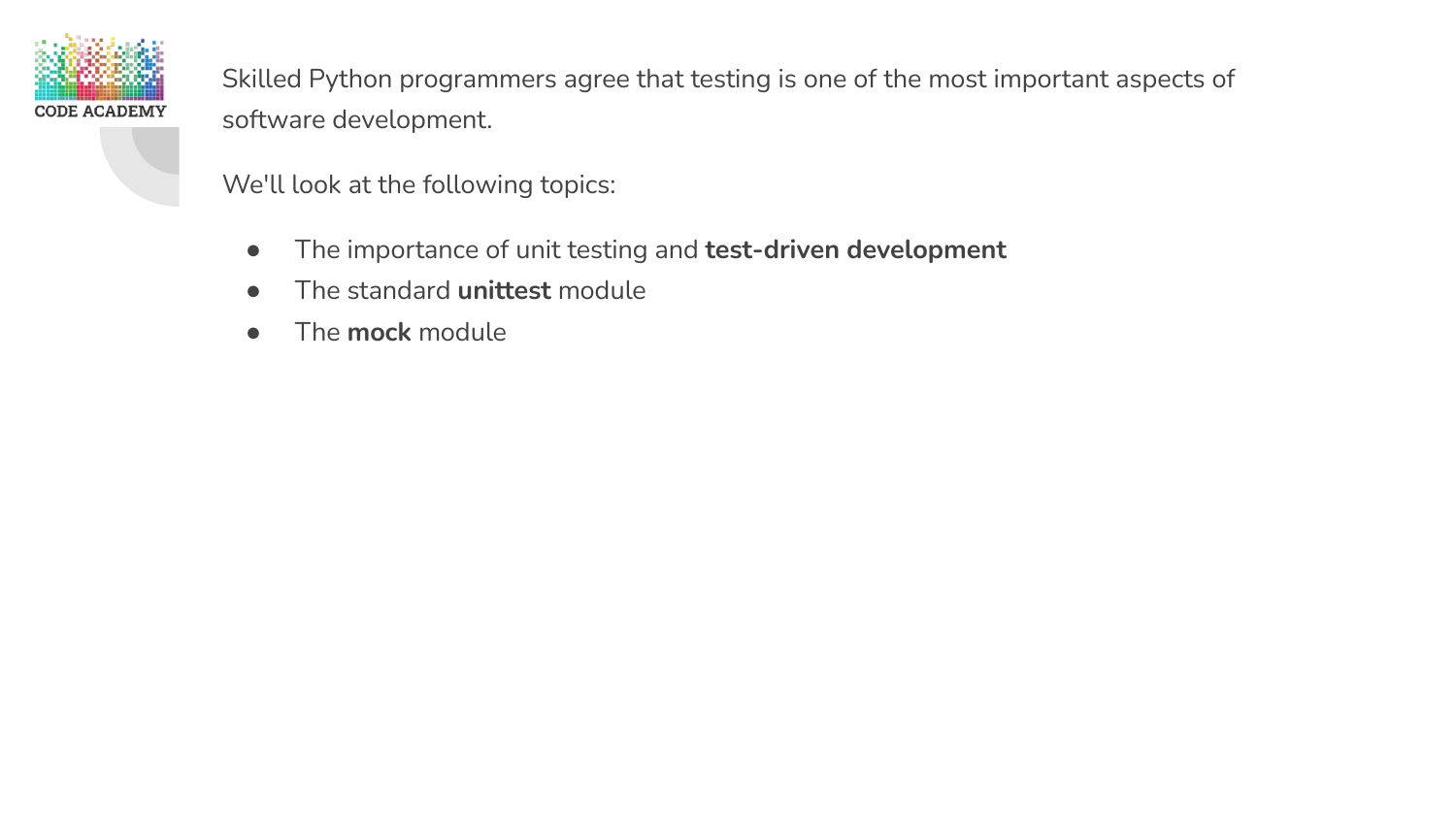

Skilled Python programmers agree that testing is one of the most important aspects of software development.
We'll look at the following topics:
The importance of unit testing and test-driven development
The standard unittest module
The mock module